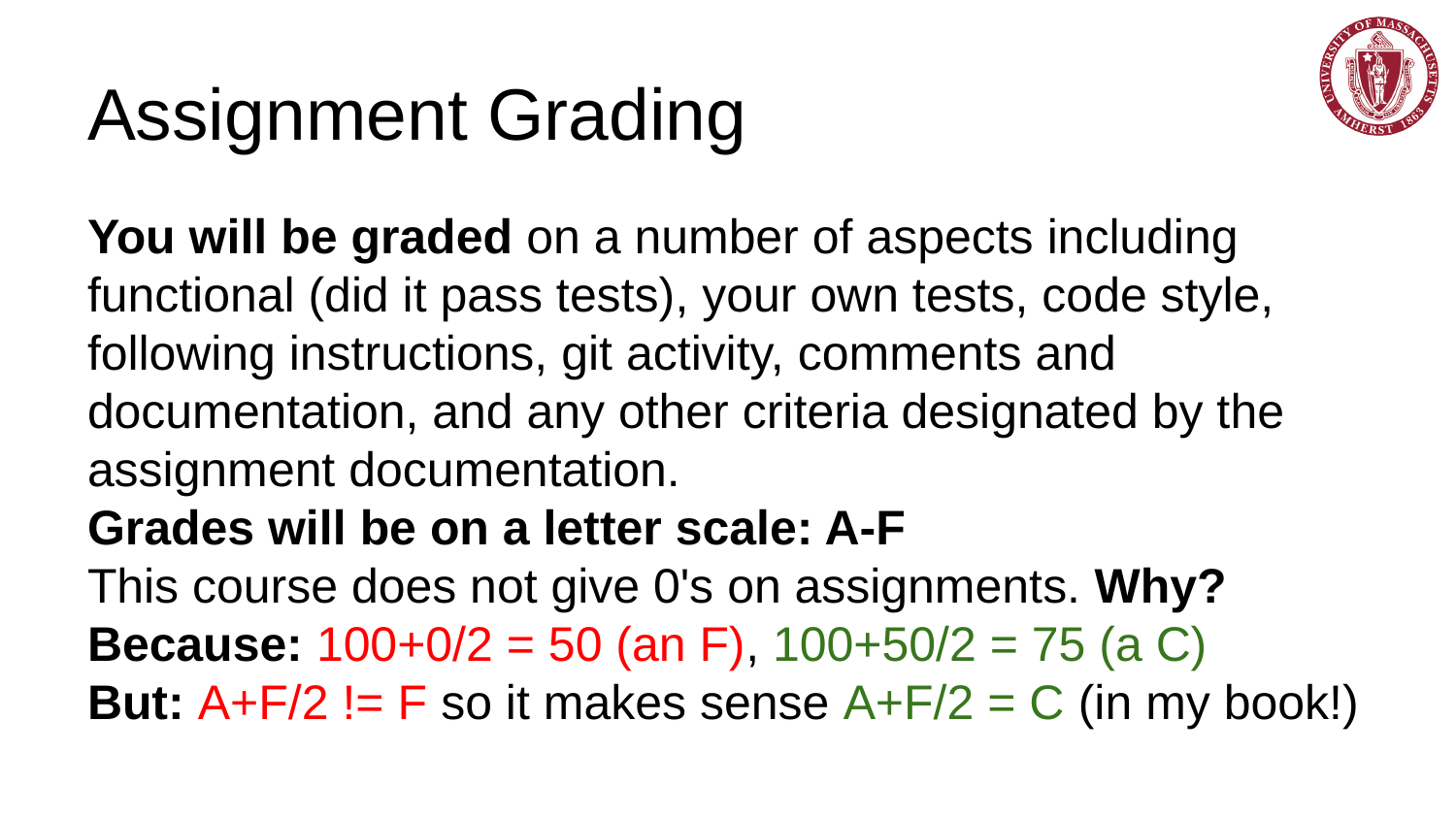

# Assignment Grading
You will be graded on a number of aspects including functional (did it pass tests), your own tests, code style, following instructions, git activity, comments and documentation, and any other criteria designated by the assignment documentation.
Grades will be on a letter scale: A-F
This course does not give 0's on assignments. Why? Because: 100+0/2 = 50 (an F), 100+50/2 = 75 (a C)
But: A+F/2 != F so it makes sense A+F/2 = C (in my book!)